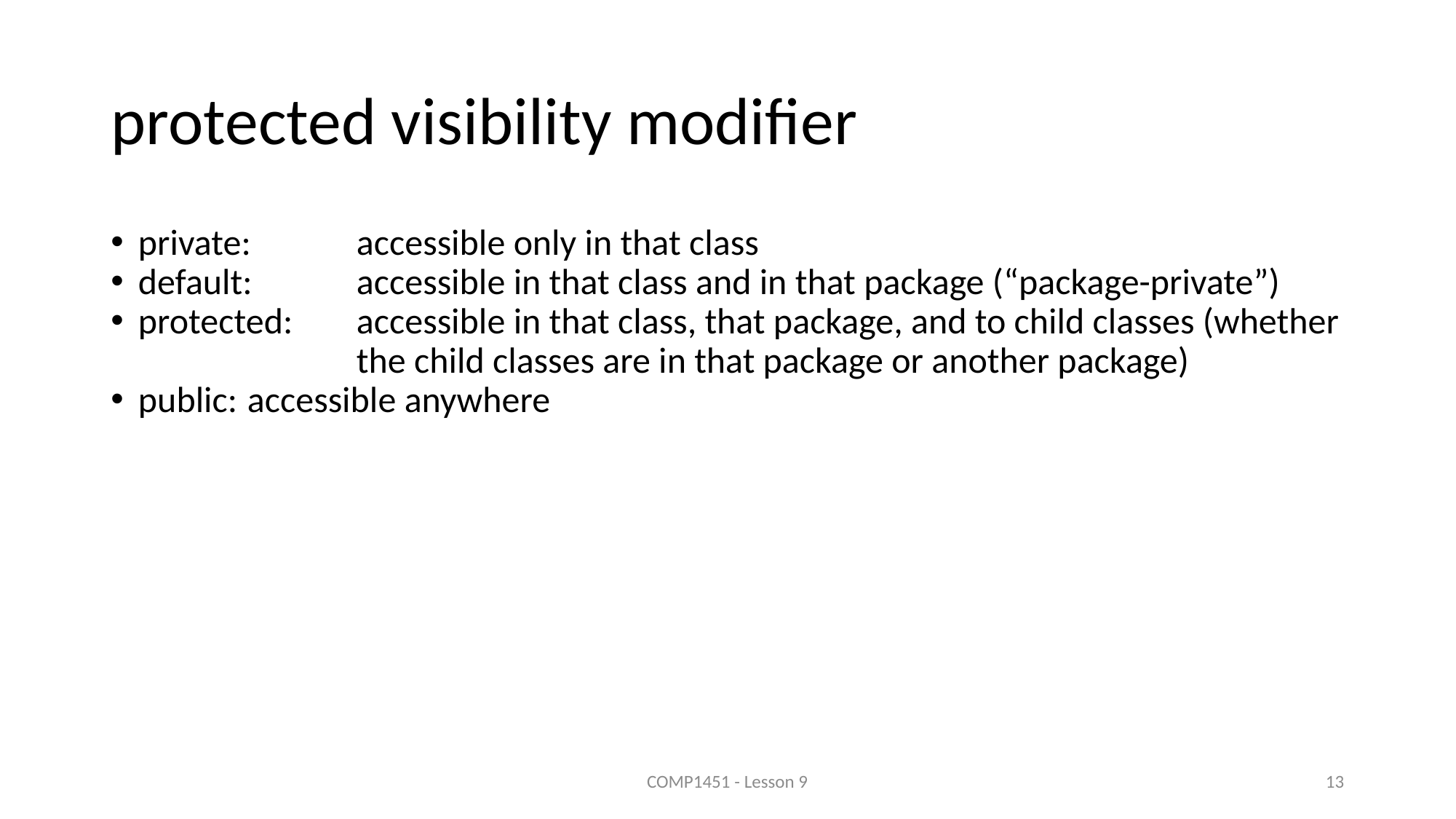

# protected visibility modifier
private:	accessible only in that class
default:	accessible in that class and in that package (“package-private”)
protected:	accessible in that class, that package, and to child classes (whether
		the child classes are in that package or another package)
public:	accessible anywhere

COMP1451 - Lesson 9
13